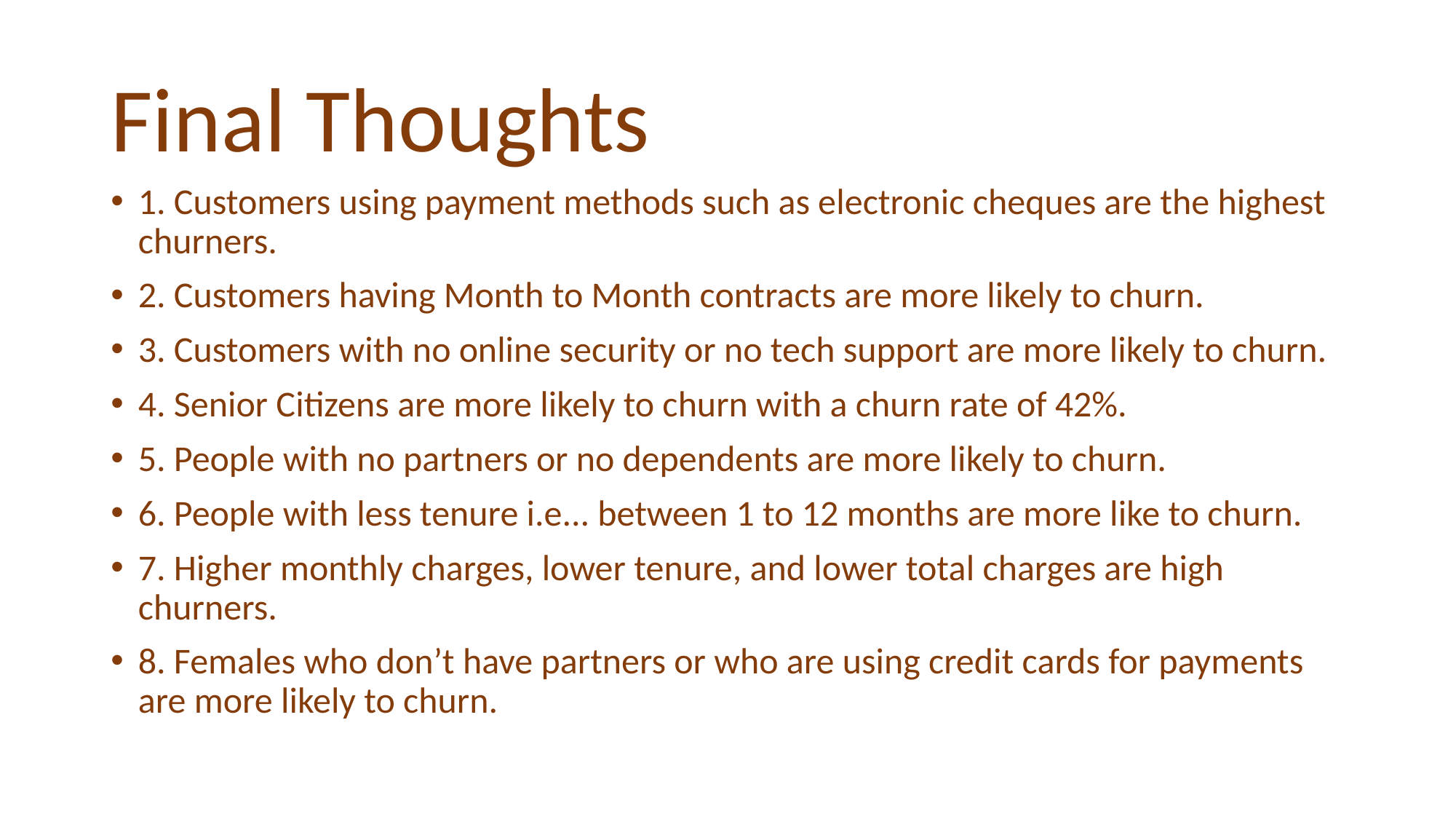

# Final Thoughts
1. Customers using payment methods such as electronic cheques are the highest churners.
2. Customers having Month to Month contracts are more likely to churn.
3. Customers with no online security or no tech support are more likely to churn.
4. Senior Citizens are more likely to churn with a churn rate of 42%.
5. People with no partners or no dependents are more likely to churn.
6. People with less tenure i.e... between 1 to 12 months are more like to churn.
7. Higher monthly charges, lower tenure, and lower total charges are high churners.
8. Females who don’t have partners or who are using credit cards for payments are more likely to churn.